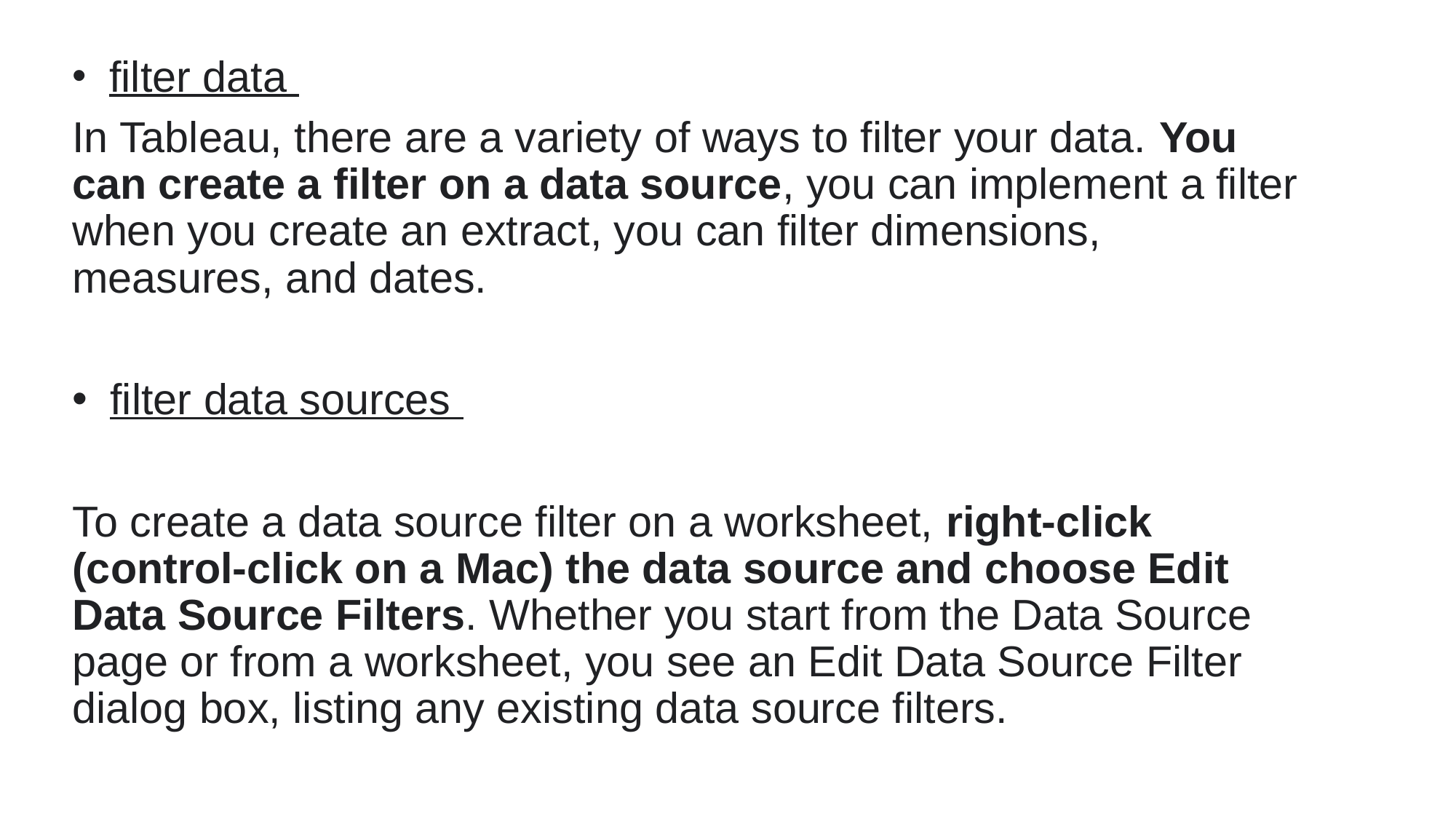

filter data
In Tableau, there are a variety of ways to filter your data. You can create a filter on a data source, you can implement a filter when you create an extract, you can filter dimensions, measures, and dates.

 filter data sources

To create a data source filter on a worksheet, right-click (control-click on a Mac) the data source and choose Edit Data Source Filters. Whether you start from the Data Source page or from a worksheet, you see an Edit Data Source Filter dialog box, listing any existing data source filters.